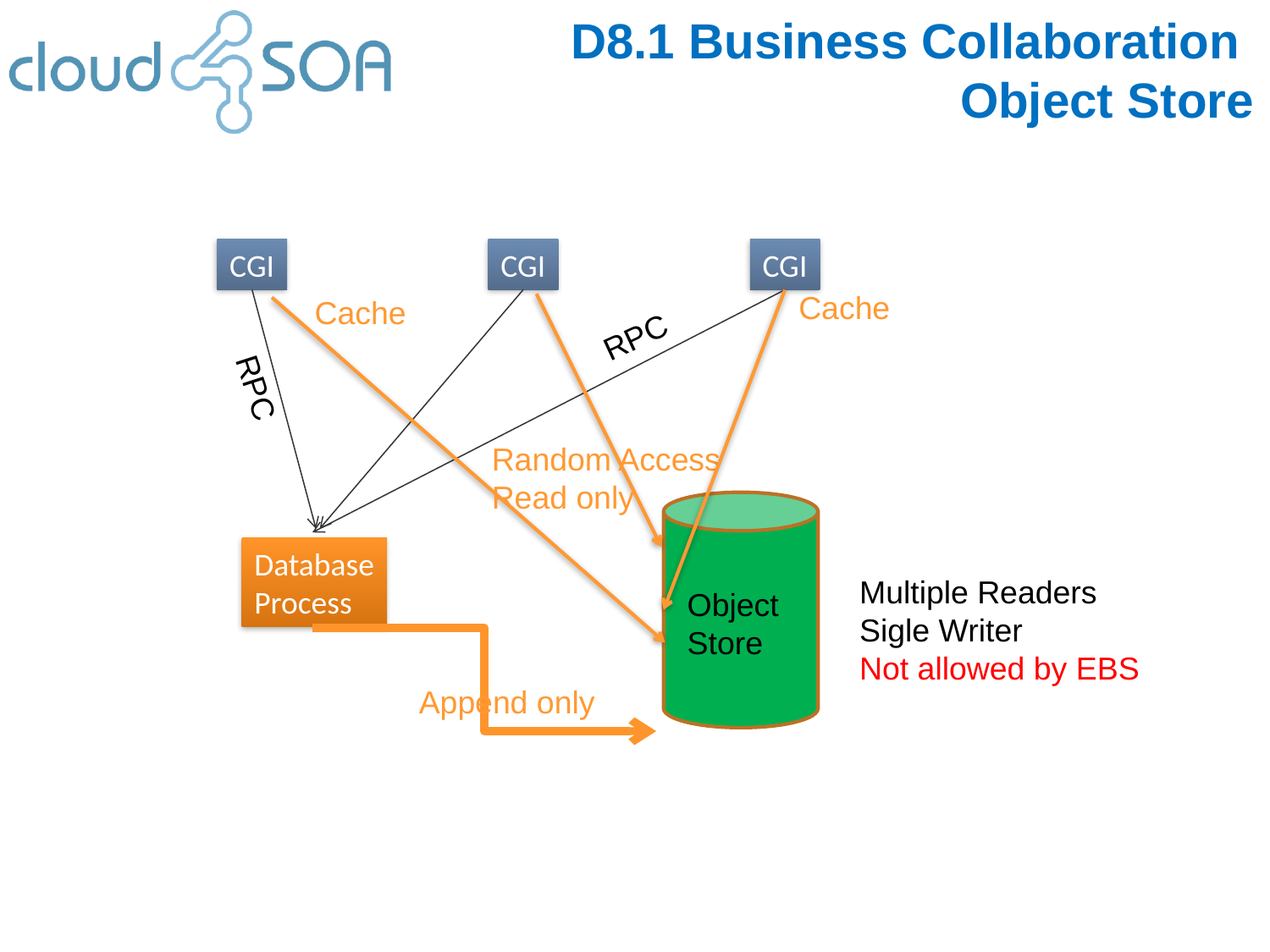

# D8.1 Business Collaboration Object Store
CGI
CGI
CGI
Cache
Cache
RPC
RPC
Random Access
Read only

Database
Process
Multiple Readers
Sigle Writer
Not allowed by EBS
Object
Store
Append only
13